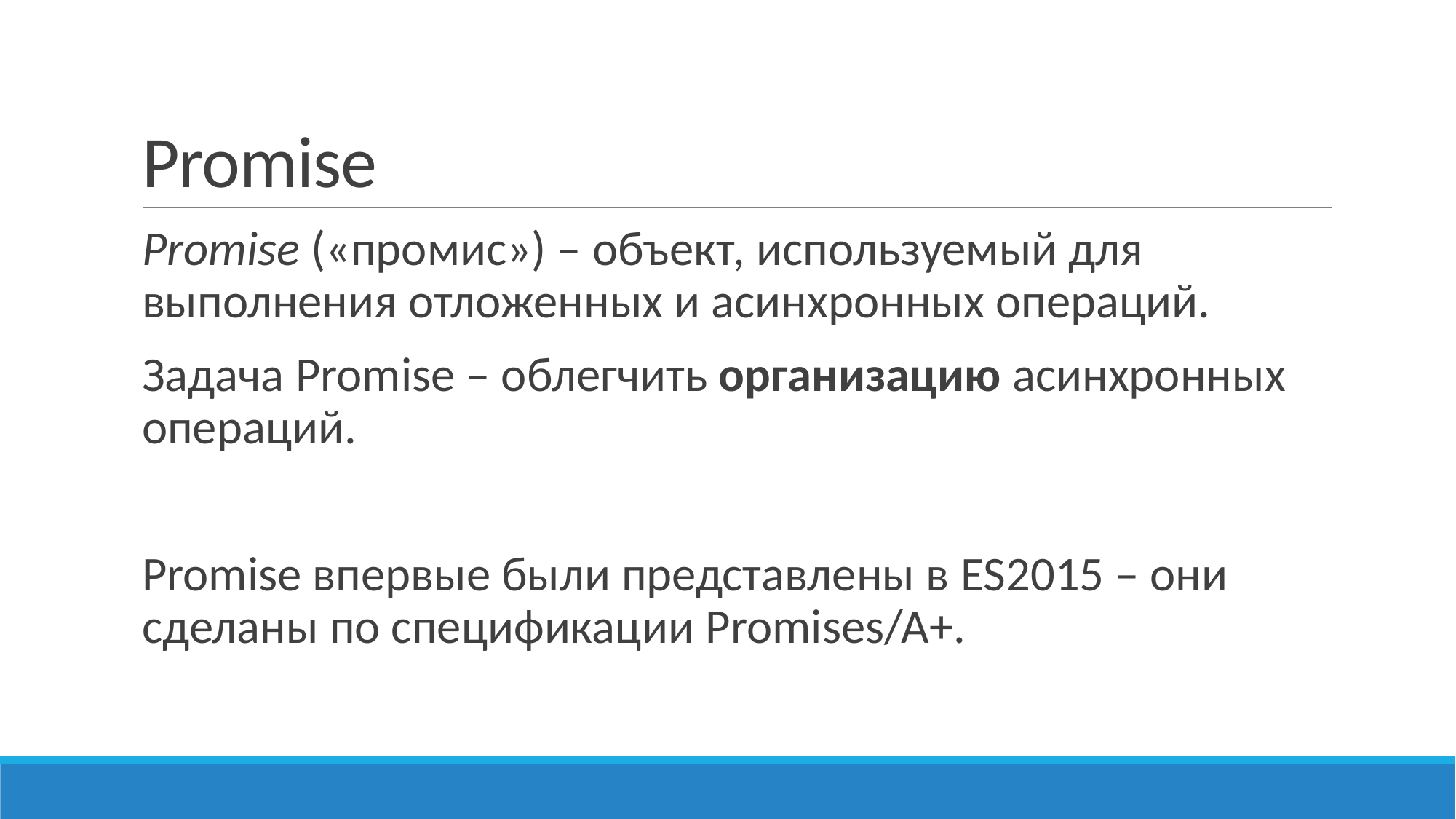

# Promise
Promise («промис») – объект, используемый для выполнения отложенных и асинхронных операций.
Задача Promise – облегчить организацию асинхронных операций.

Promise впервые были представлены в ES2015 – они сделаны по спецификации Promises/A+.